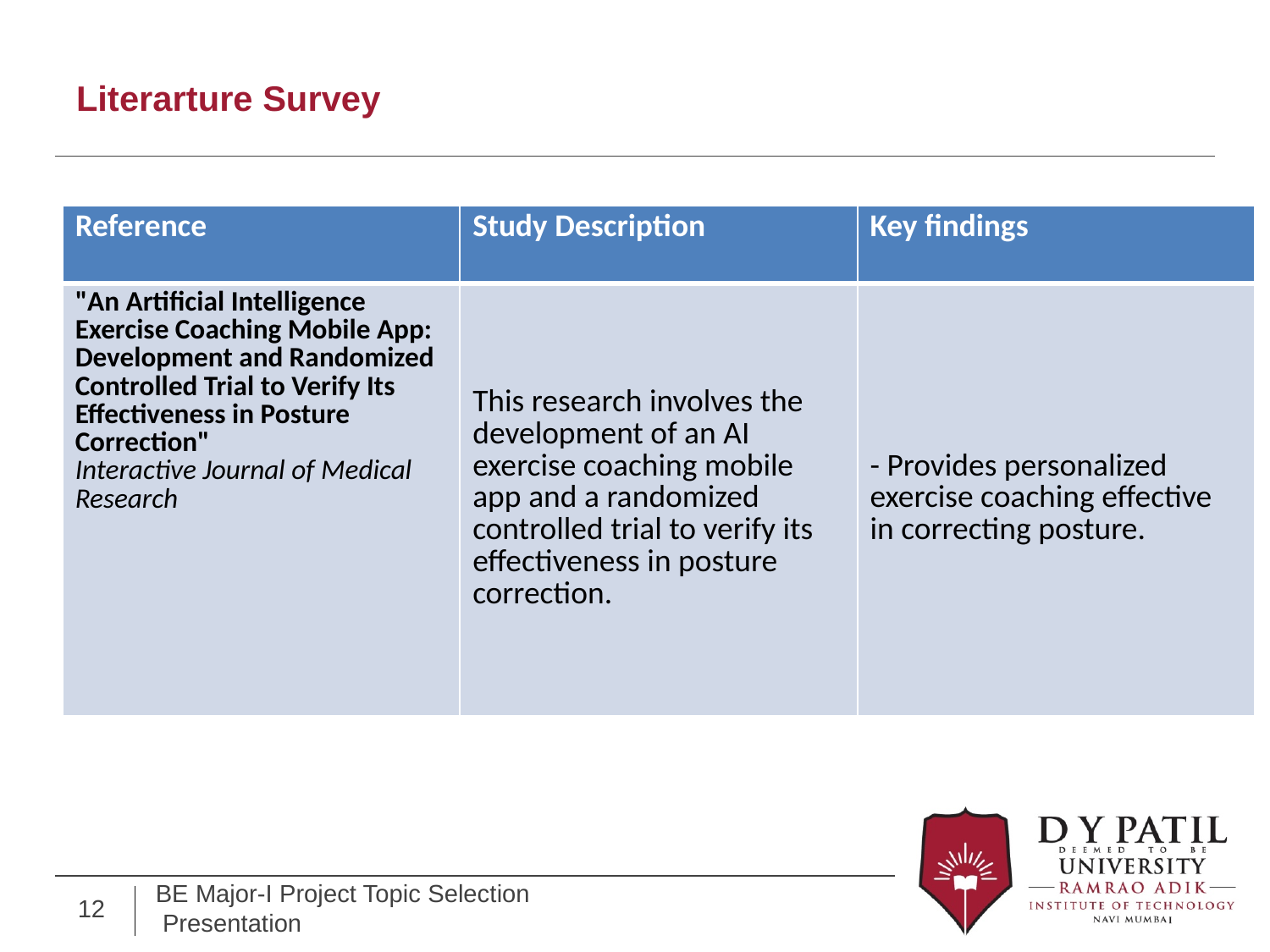

# Literarture Survey
| Reference | Study Description | Key findings |
| --- | --- | --- |
| "An Artificial Intelligence Exercise Coaching Mobile App: Development and Randomized Controlled Trial to Verify Its Effectiveness in Posture Correction" Interactive Journal of Medical Research | This research involves the development of an AI exercise coaching mobile app and a randomized controlled trial to verify its effectiveness in posture correction. | - Provides personalized exercise coaching effective in correcting posture. |
12
BE Major-I Project Topic Selection  Presentation